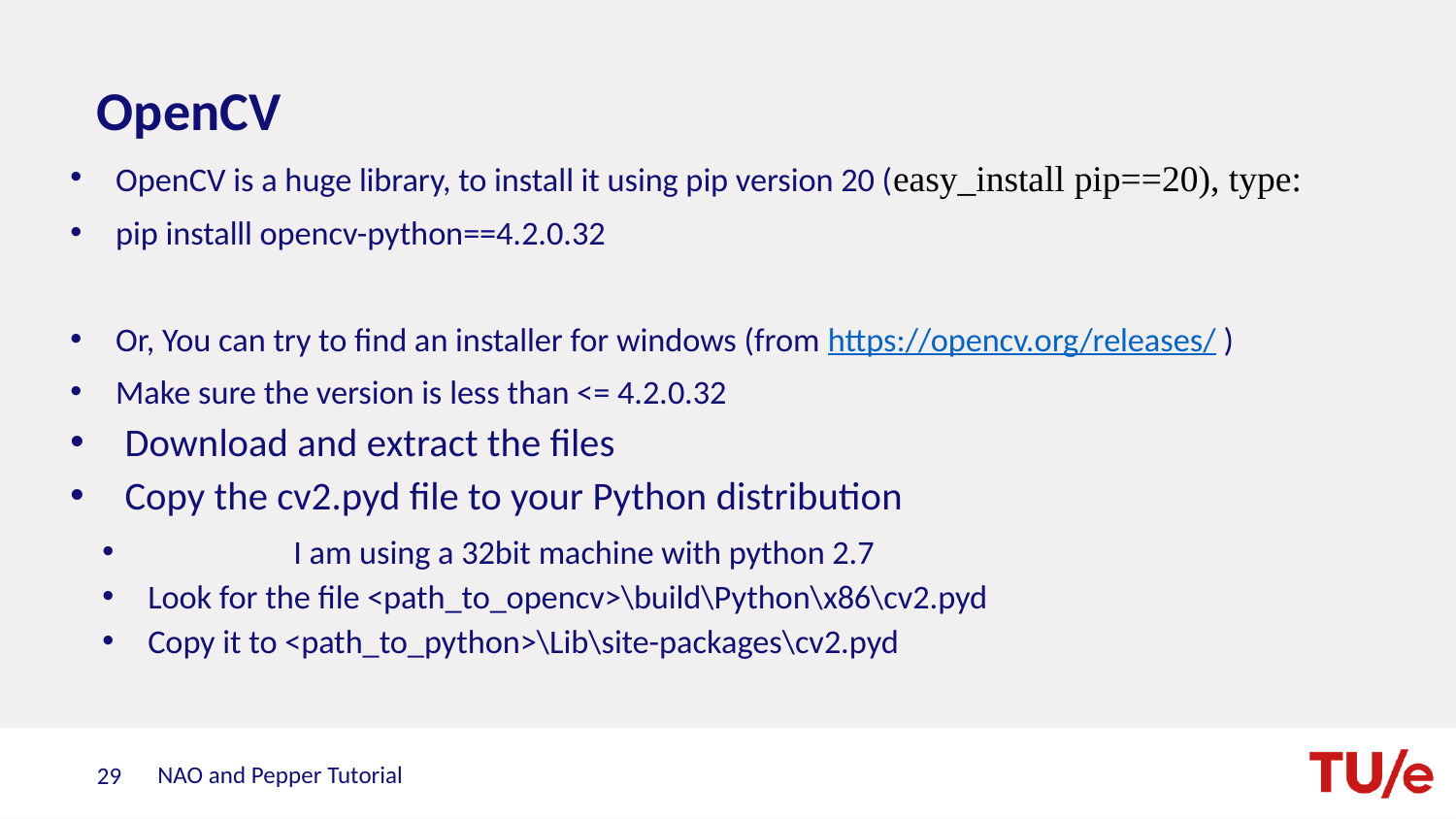

# OpenCV
OpenCV is a huge library, to install it using pip version 20 (easy_install pip==20), type:
pip installl opencv-python==4.2.0.32

Or, You can try to find an installer for windows (from https://opencv.org/releases/ )
Make sure the version is less than <= 4.2.0.32
Download and extract the files
Copy the cv2.pyd file to your Python distribution
	I am using a 32bit machine with python 2.7
Look for the file <path_to_opencv>\build\Python\x86\cv2.pyd
Copy it to <path_to_python>\Lib\site-packages\cv2.pyd

NAO and Pepper Tutorial
29